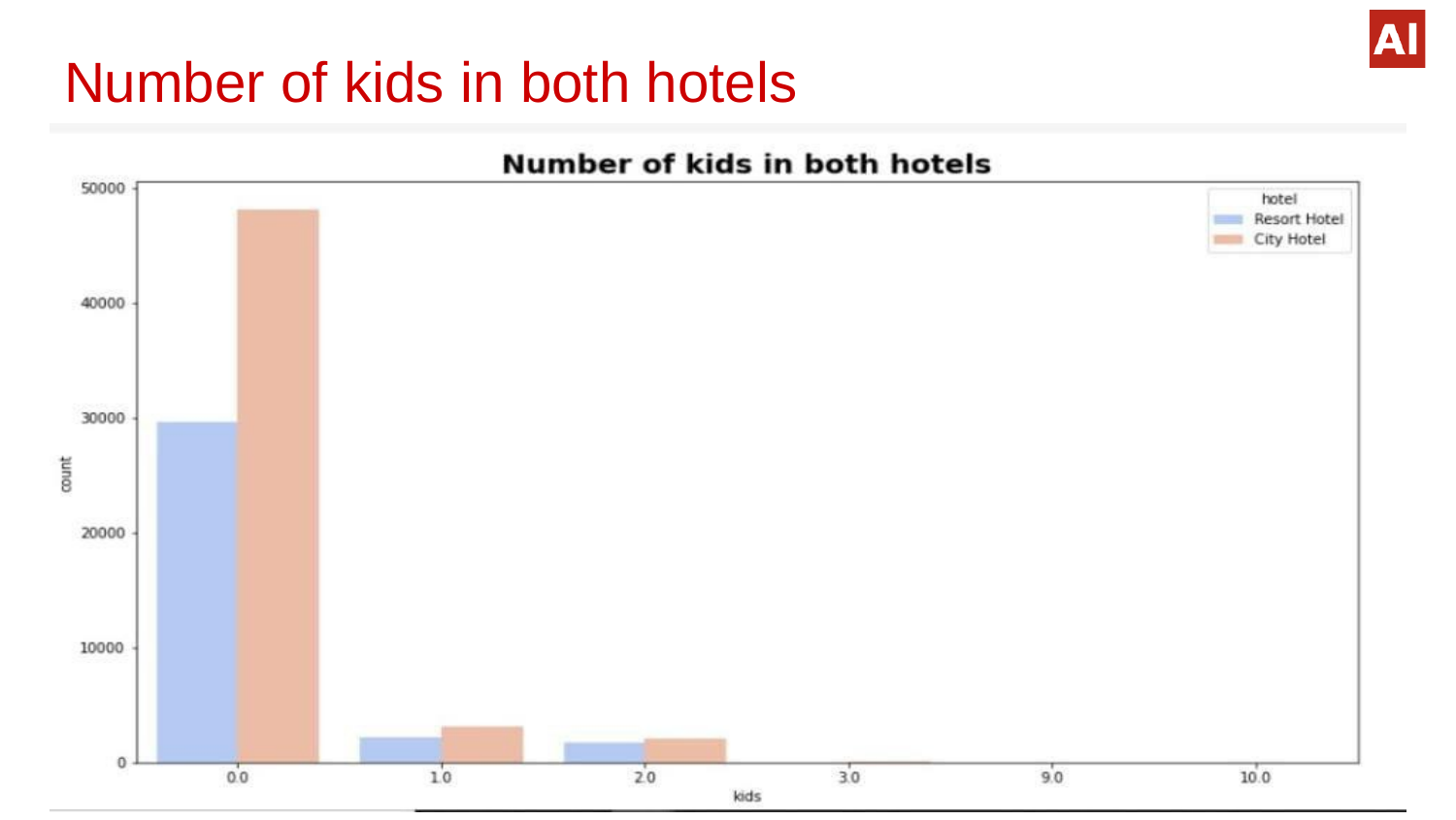

# Number of kids in both hotels